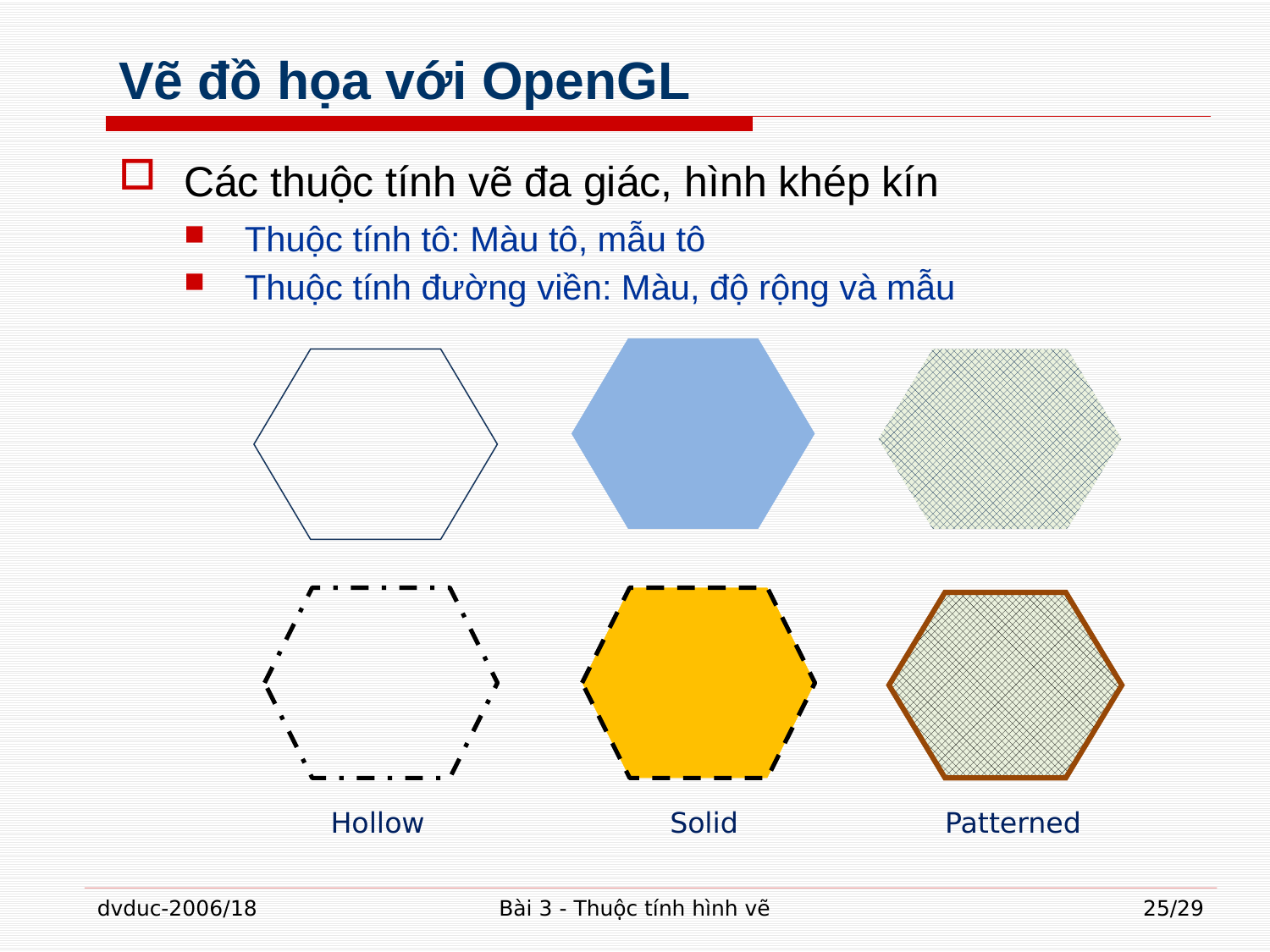

# Vẽ đồ họa với OpenGL
Các thuộc tính vẽ đa giác, hình khép kín
Thuộc tính tô: Màu tô, mẫu tô
Thuộc tính đường viền: Màu, độ rộng và mẫu

Hollow
Solid
Patterned
dvduc-2006/18
Bài 3 - Thuộc tính hình vẽ
25/29